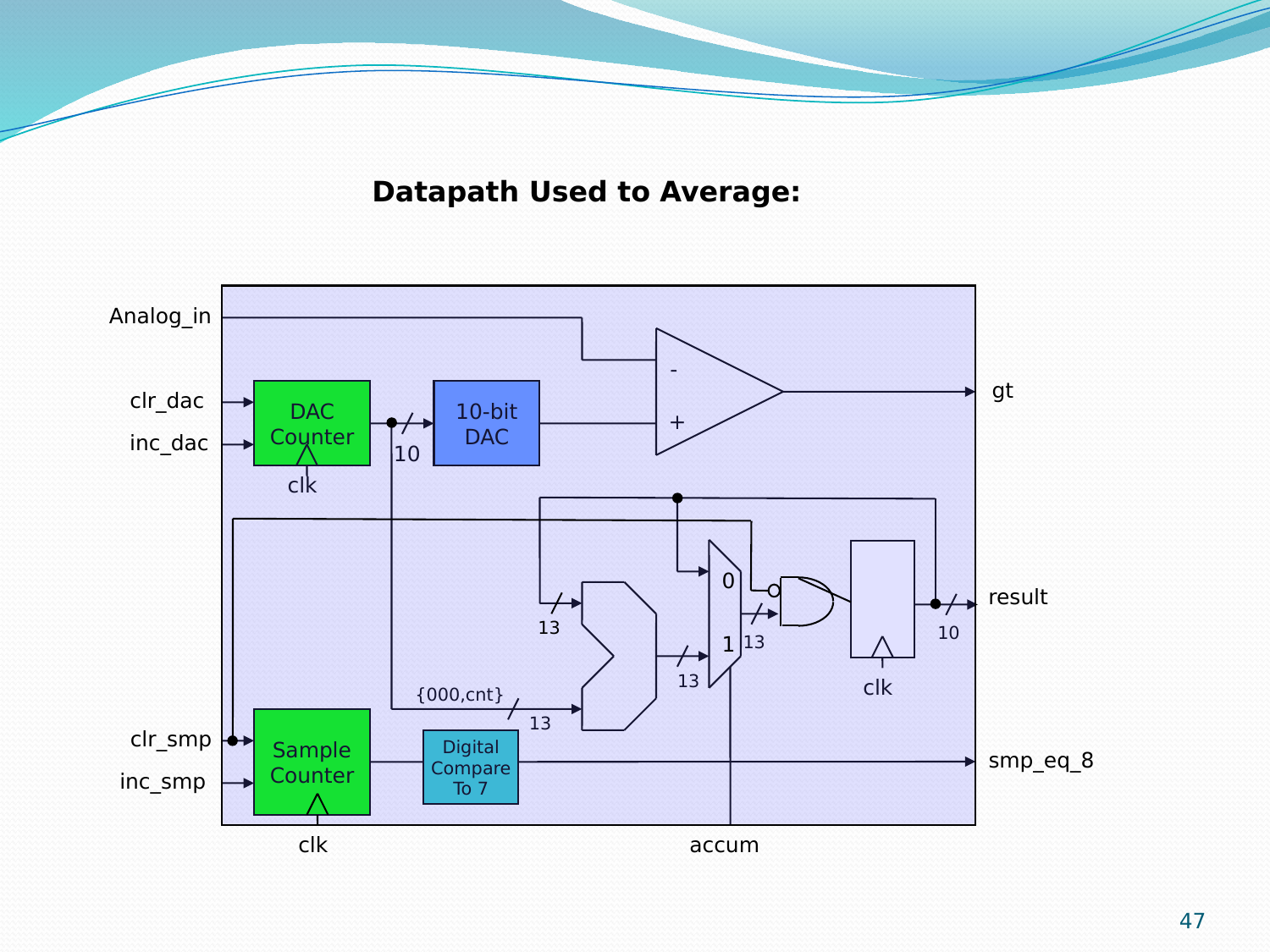

Datapath Used to Average:

Analog_in

-

gt
clr_dac
DAC
Counter
10-bit
DAC

+

inc_dac

10

clk

0

result

13

10

1
13

13

clk
{000,cnt}

13
Sample
Counter

clr_smp
Digital
Compare
To 7

smp_eq_8

inc_smp

clk
accum
47